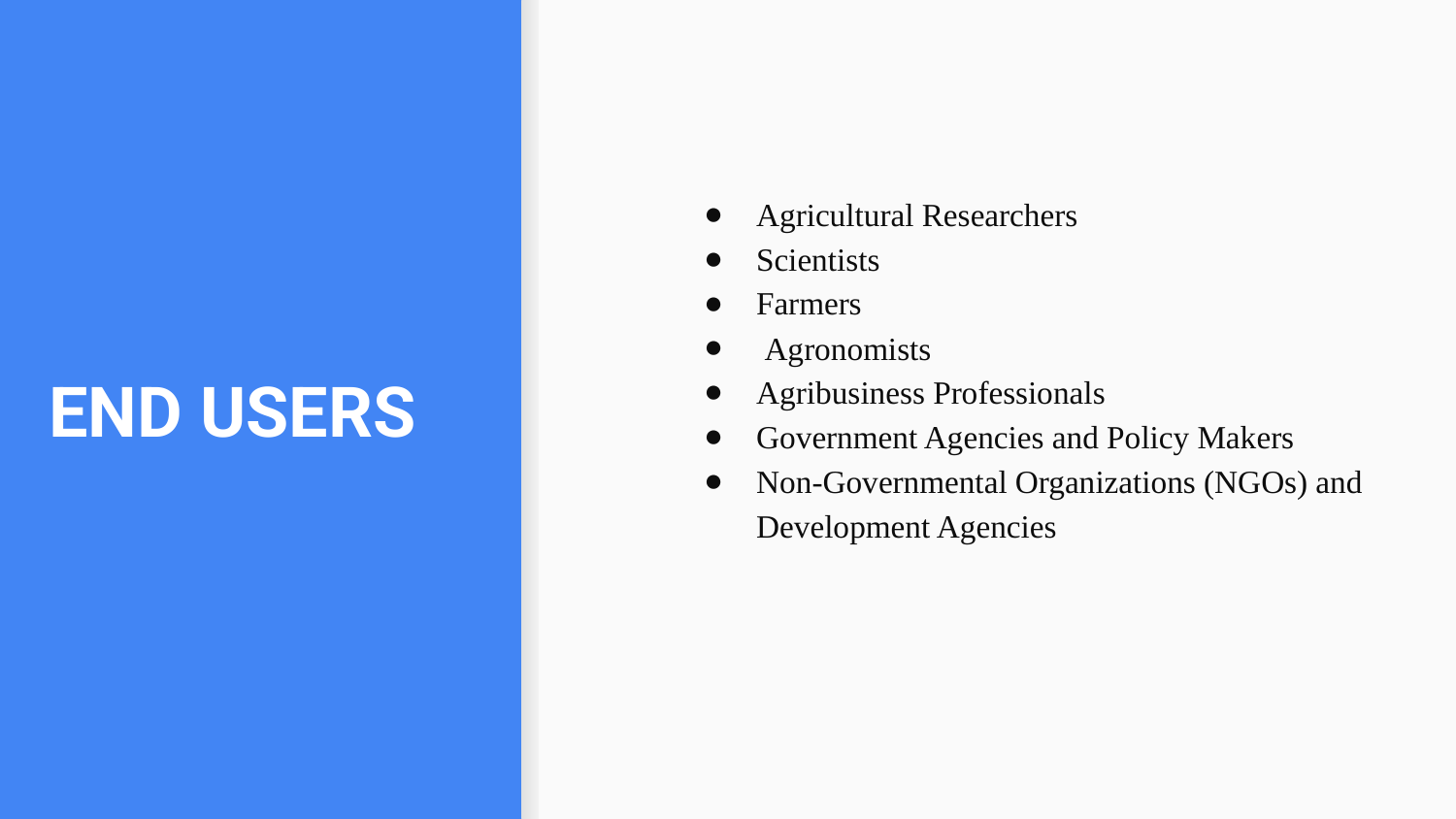

Agricultural Researchers
Scientists
Farmers
 Agronomists
Agribusiness Professionals
Government Agencies and Policy Makers
Non-Governmental Organizations (NGOs) and Development Agencies
# END USERS